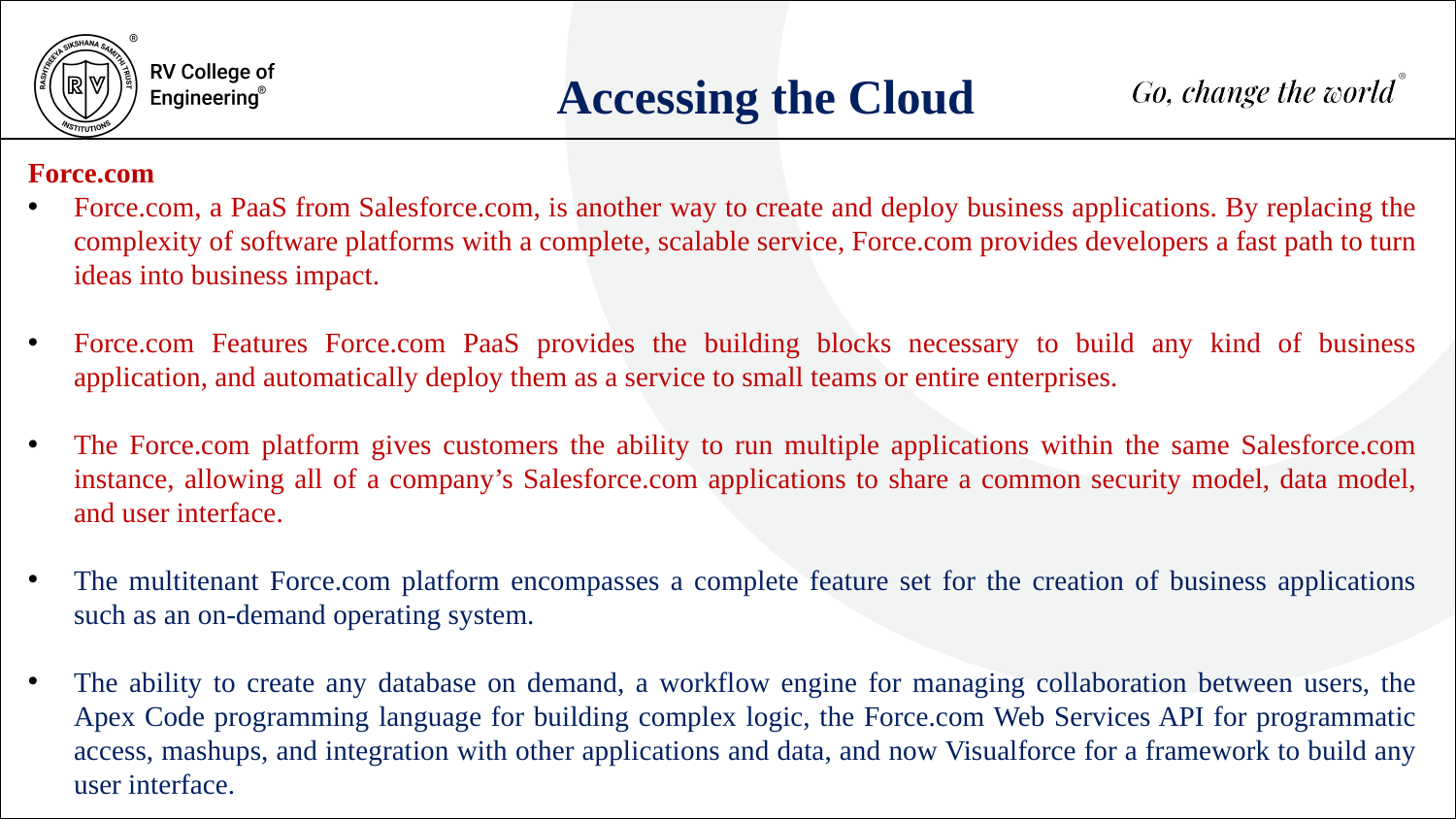

Accessing the Cloud

Force.com
Force.com, a PaaS from Salesforce.com, is another way to create and deploy business applications. By replacing the complexity of software platforms with a complete, scalable service, Force.com provides developers a fast path to turn ideas into business impact.

Force.com Features Force.com PaaS provides the building blocks necessary to build any kind of business application, and automatically deploy them as a service to small teams or entire enterprises.

The Force.com platform gives customers the ability to run multiple applications within the same Salesforce.com instance, allowing all of a company’s Salesforce.com applications to share a common security model, data model, and user interface.

The multitenant Force.com platform encompasses a complete feature set for the creation of business applications such as an on-demand operating system.

The ability to create any database on demand, a workflow engine for managing collaboration between users, the Apex Code programming language for building complex logic, the Force.com Web Services API for programmatic access, mashups, and integration with other applications and data, and now Visualforce for a framework to build any user interface.